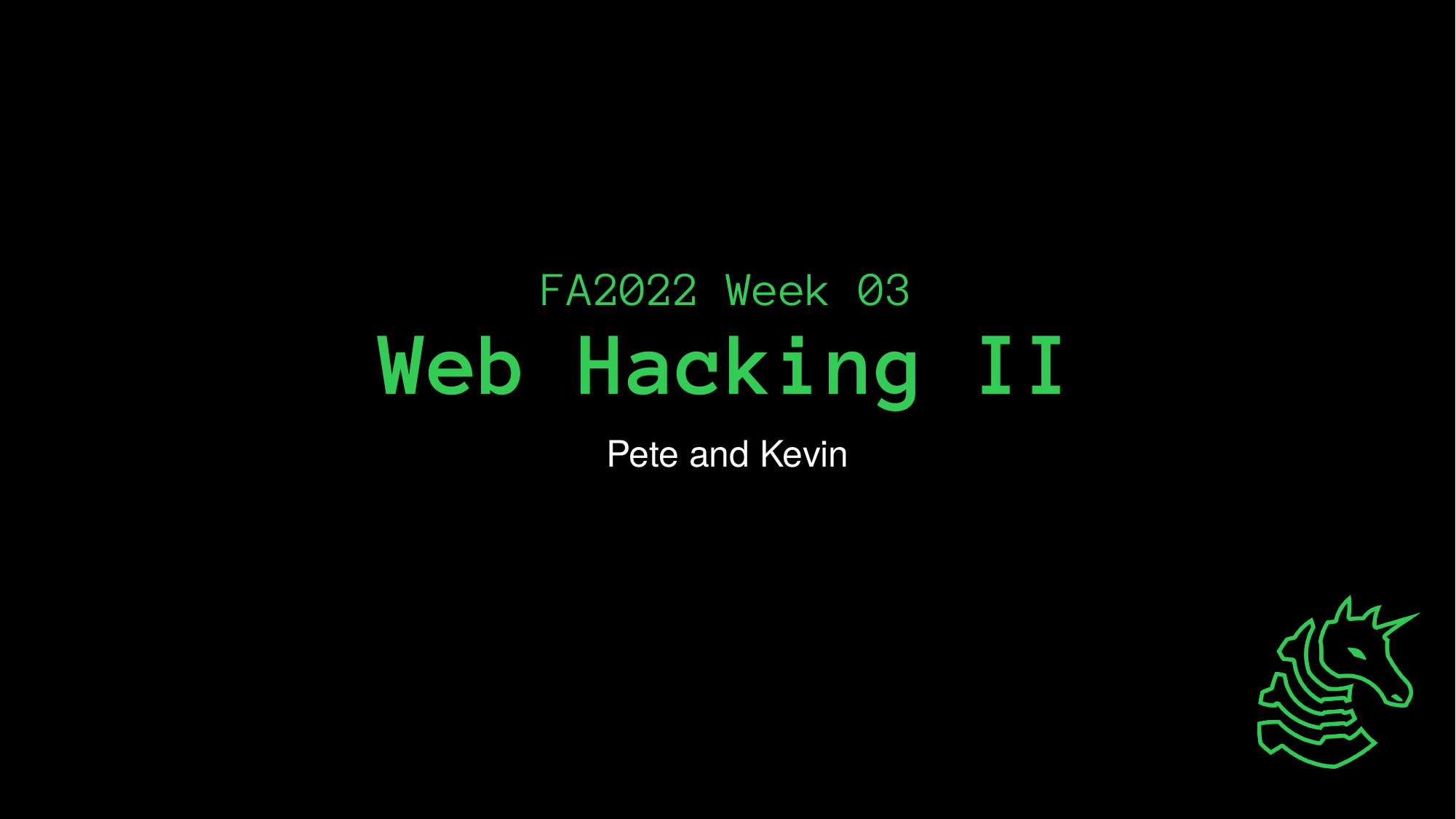

# FA2022 Week 03
Web Hacking II
Pete and Kevin